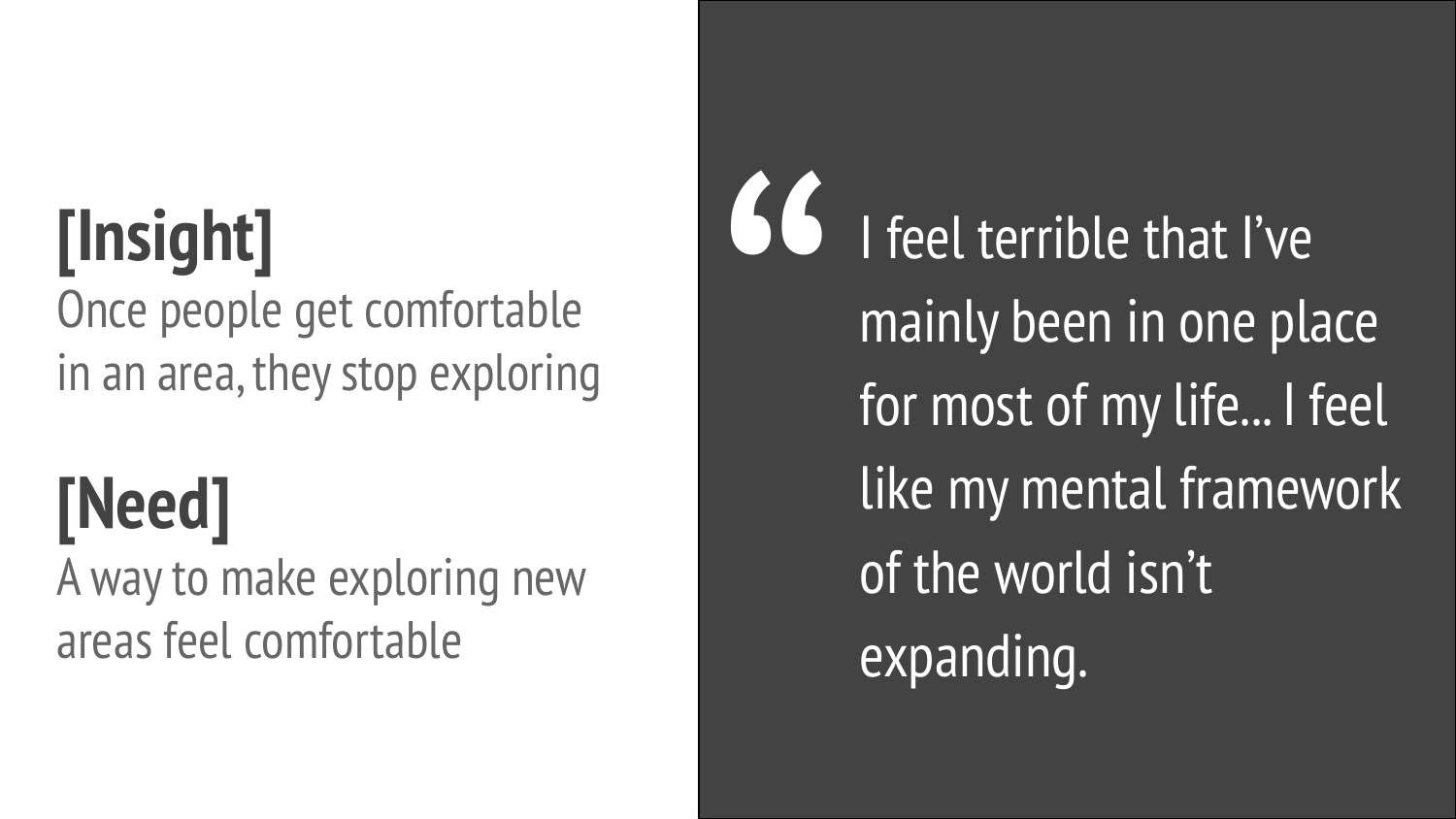

“
[Insight]
Once people get comfortable in an area, they stop exploring
I feel terrible that I’ve mainly been in one place for most of my life... I feel like my mental framework of the world isn’t expanding.
[Need]
A way to make exploring new areas feel comfortable